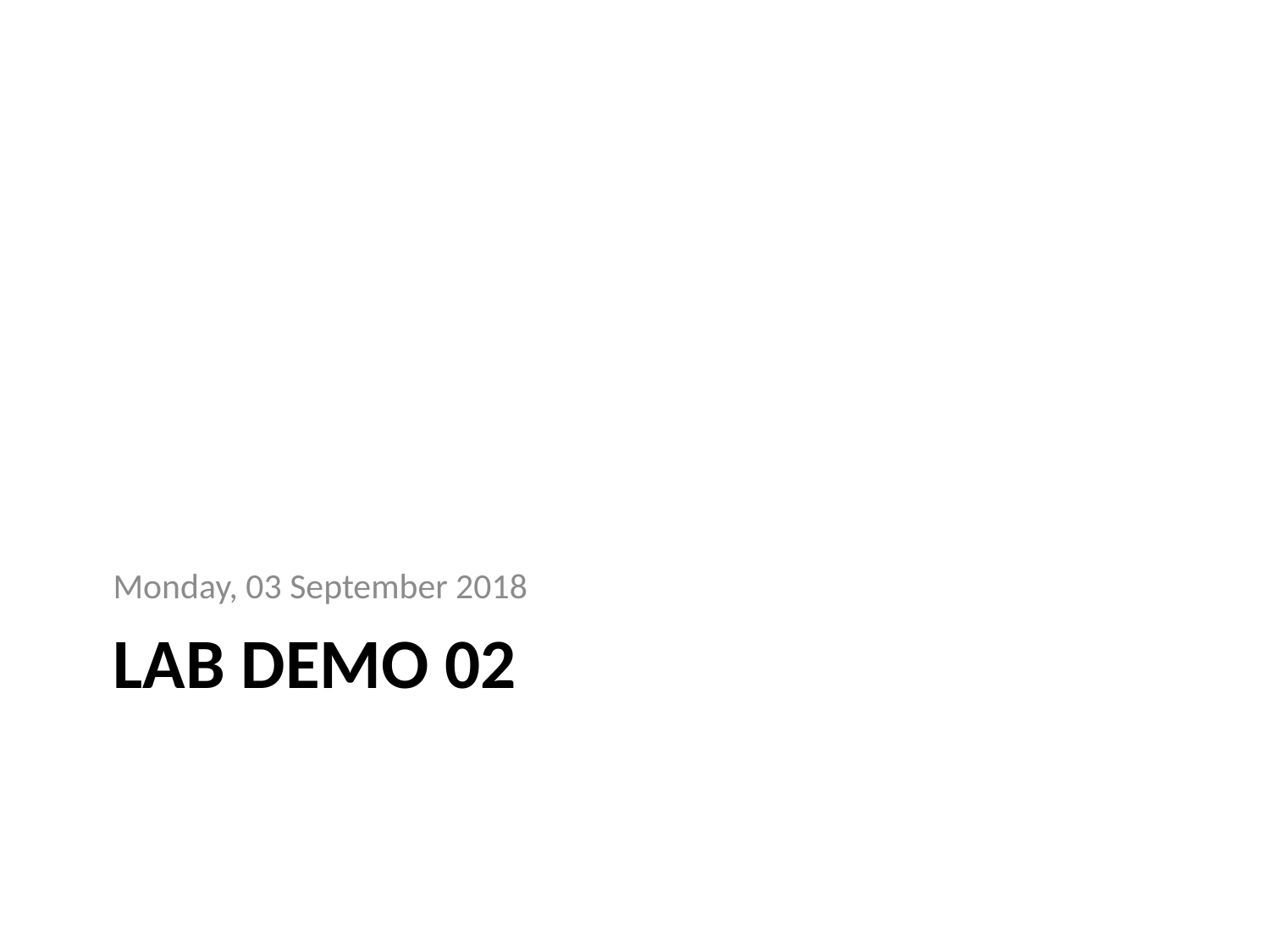

Monday, 03 September 2018
# Lab Demo 02